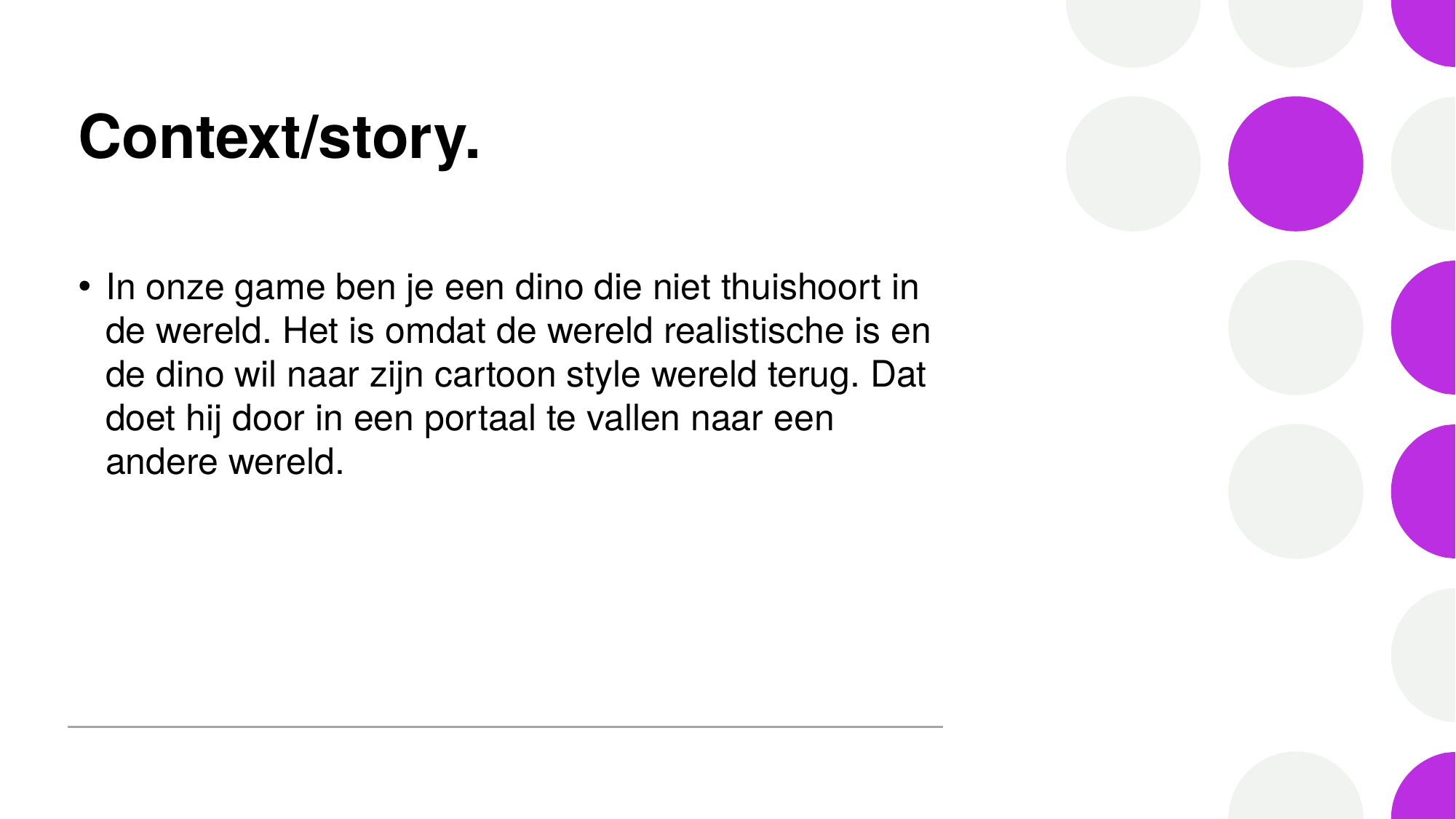

# Context/story.
In onze game ben je een dino die niet thuishoort in de wereld. Het is omdat de wereld realistische is en de dino wil naar zijn cartoon style wereld terug. Dat doet hij door in een portaal te vallen naar een andere wereld.